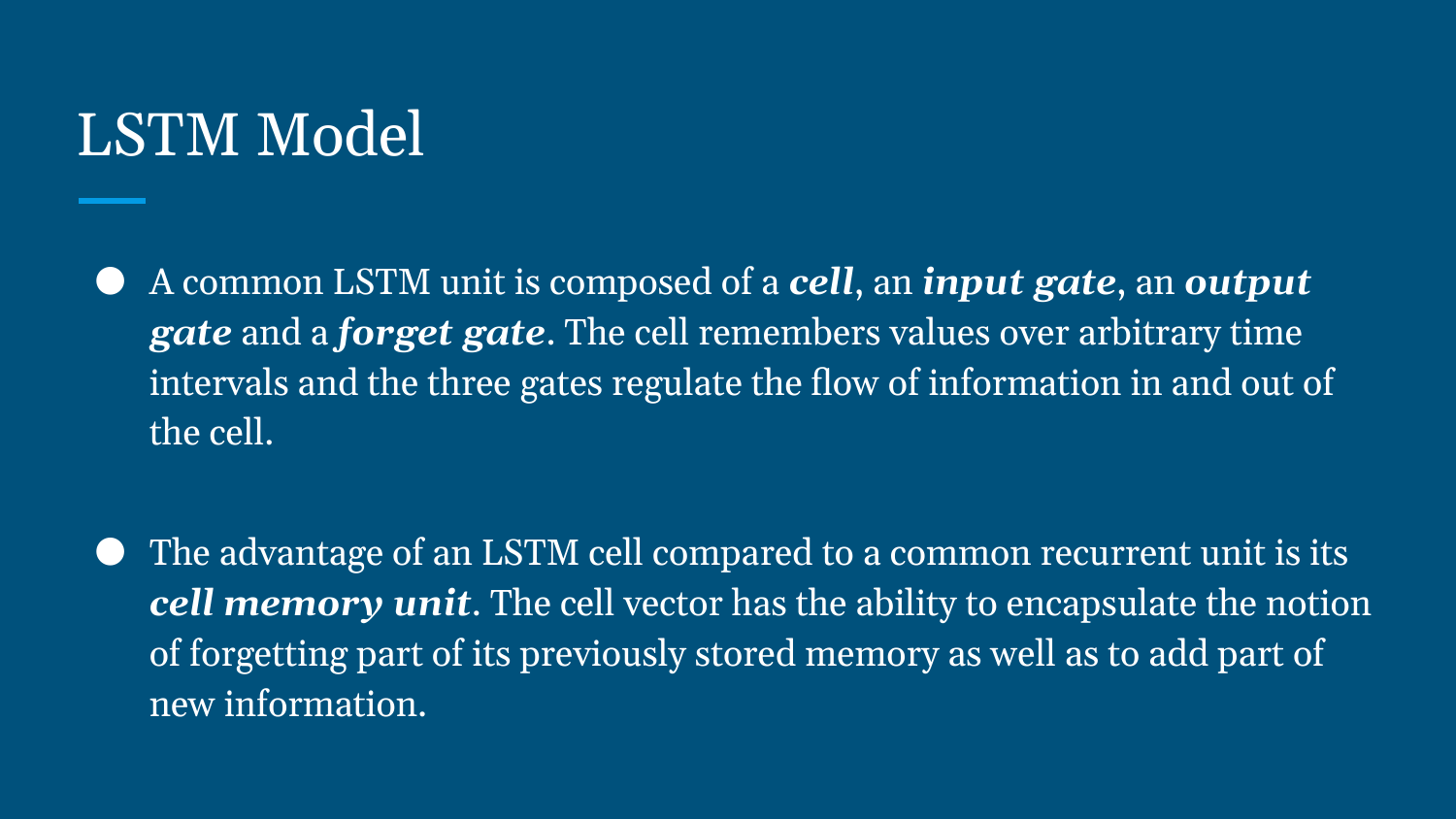

# LSTM Model
A common LSTM unit is composed of a cell, an input gate, an output gate and a forget gate. The cell remembers values over arbitrary time intervals and the three gates regulate the flow of information in and out of the cell.

The advantage of an LSTM cell compared to a common recurrent unit is its cell memory unit. The cell vector has the ability to encapsulate the notion of forgetting part of its previously stored memory as well as to add part of new information.